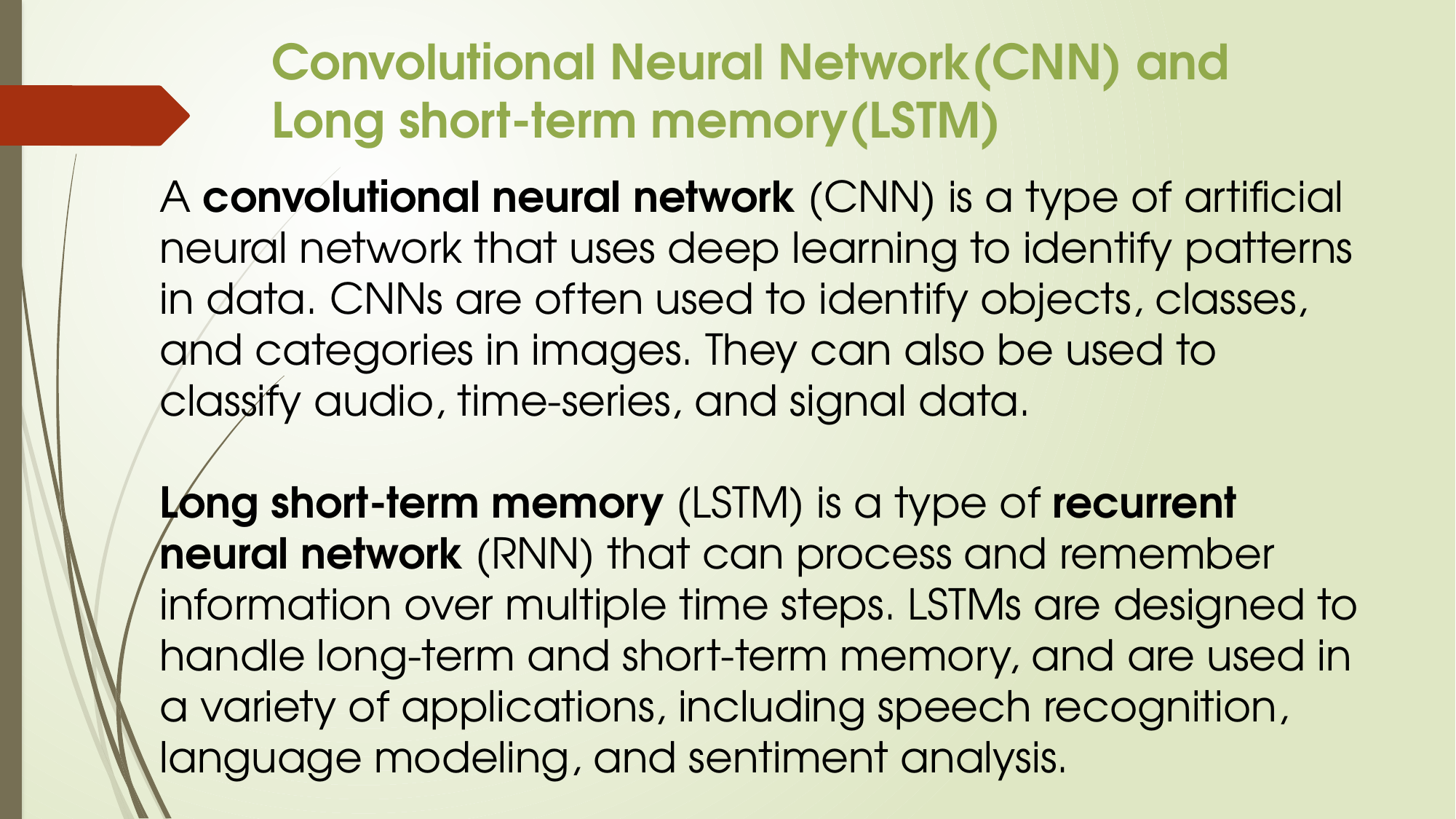

Convolutional Neural Network(CNN) and Long short-term memory(LSTM)
A convolutional neural network (CNN) is a type of artificial neural network that uses deep learning to identify patterns in data. CNNs are often used to identify objects, classes, and categories in images. They can also be used to classify audio, time-series, and signal data.

Long short-term memory (LSTM) is a type of recurrent neural network (RNN) that can process and remember information over multiple time steps. LSTMs are designed to handle long-term and short-term memory, and are used in a variety of applications, including speech recognition, language modeling, and sentiment analysis.